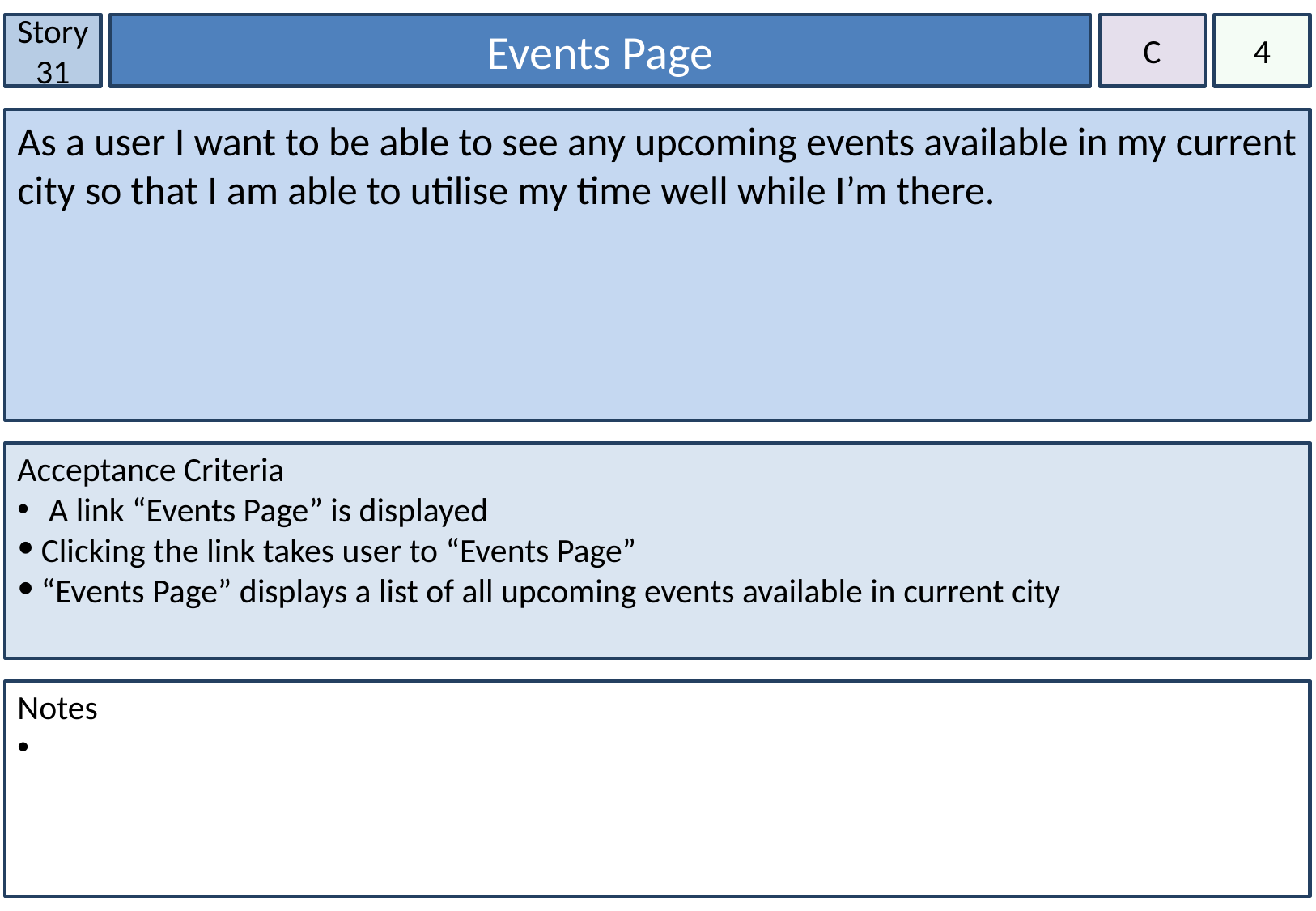

Story 31
Events Page
C
4
As a user I want to be able to see any upcoming events available in my current city so that I am able to utilise my time well while I’m there.
Acceptance Criteria
 A link “Events Page” is displayed
Clicking the link takes user to “Events Page”
“Events Page” displays a list of all upcoming events available in current city
Notes